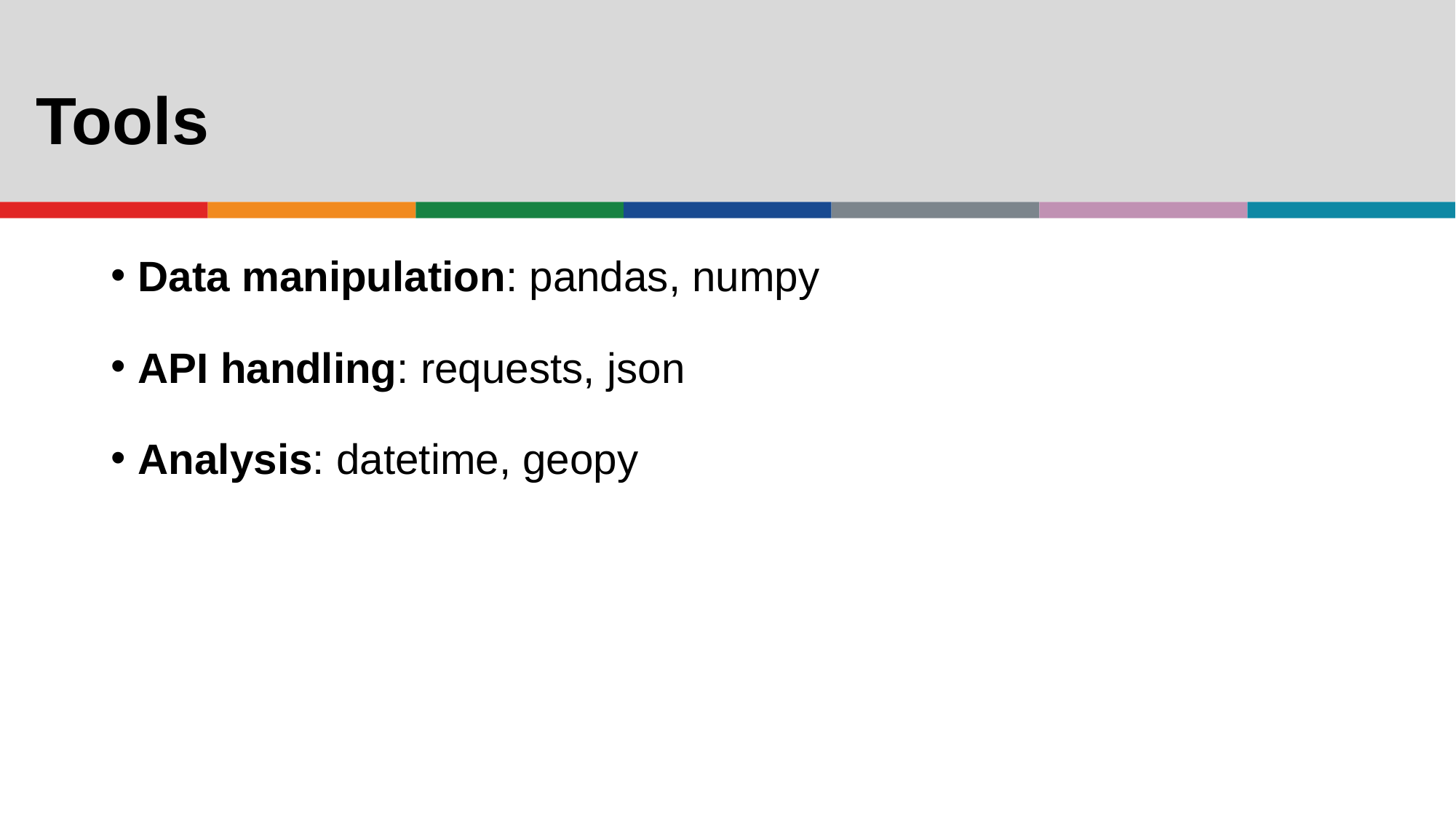

# Tools
Data manipulation: pandas, numpy
API handling: requests, json
Analysis: datetime, geopy